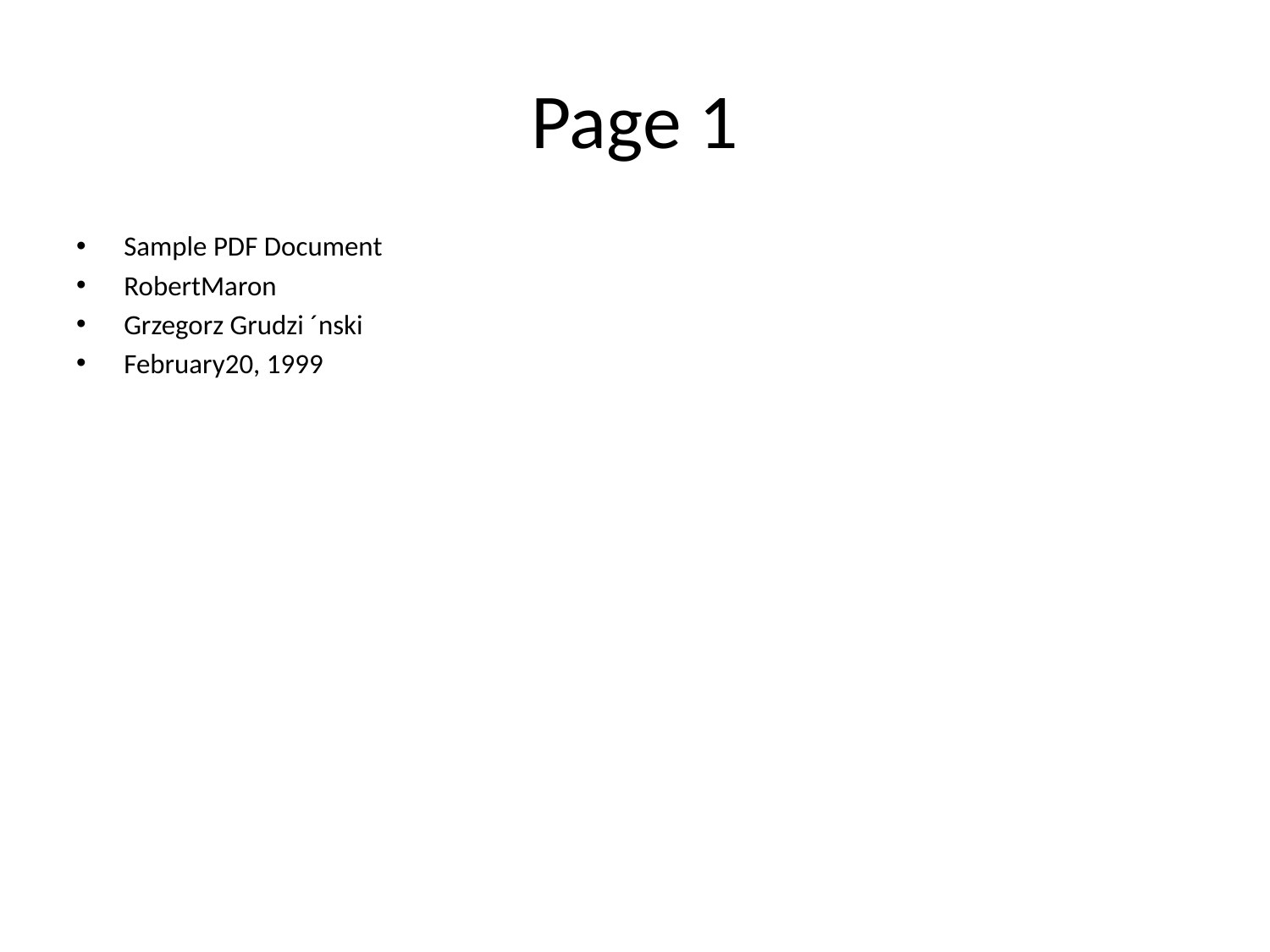

# Page 1
Sample PDF Document
RobertMaron
Grzegorz Grudzi ´nski
February20, 1999